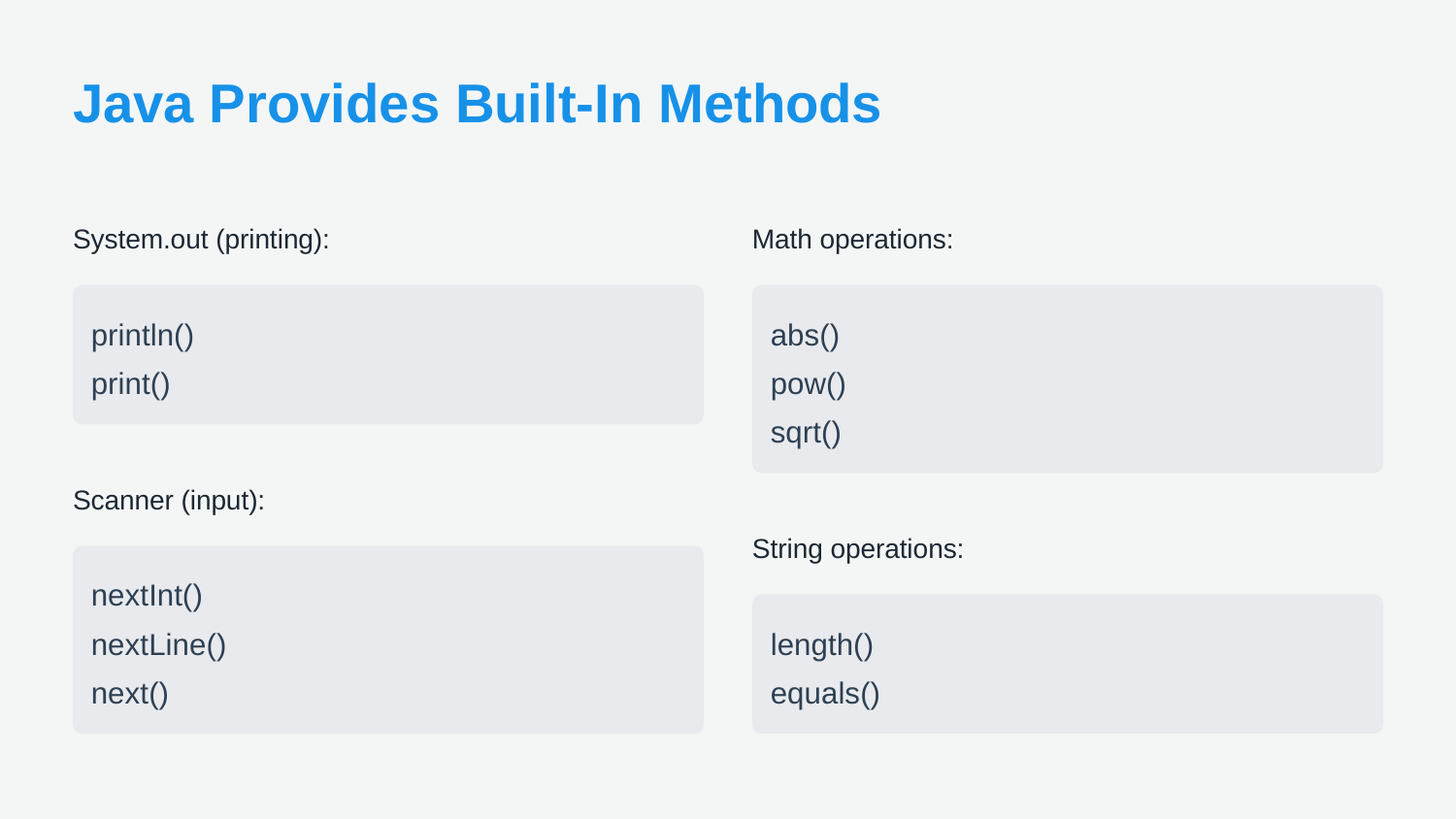

Java Provides Built-In Methods
System.out (printing):
Math operations:

println()
abs()
print()
pow()
sqrt()
Scanner (input):
String operations:

nextInt()

nextLine()
length()
next()
equals()